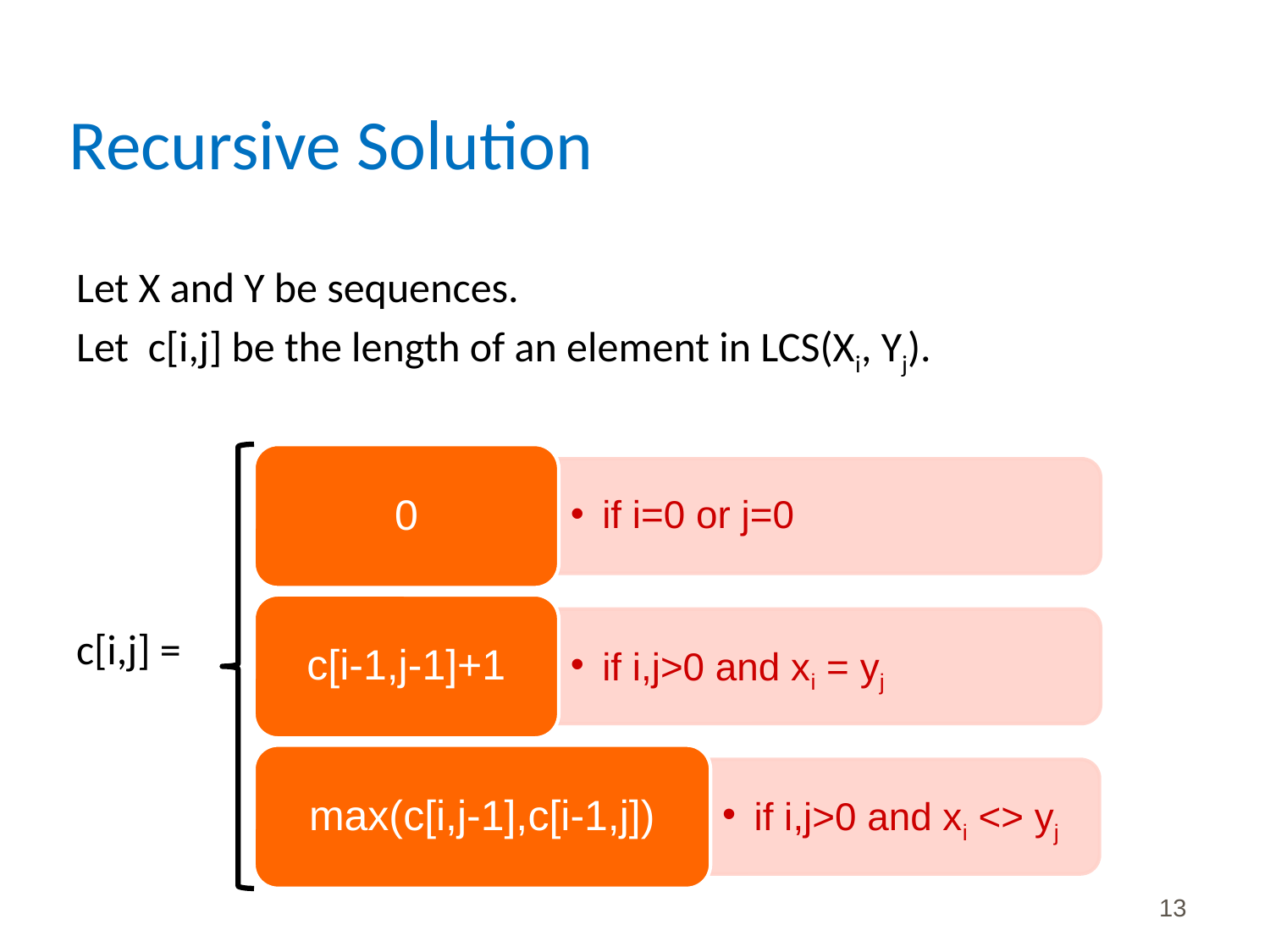

# Recursive Solution
Let X and Y be sequences.
Let  c[i,j] be the length of an element in LCS(Xi, Yj).

c[i,j] =

0
if i=0 or j=0

c[i-1,j-1]+1
if i,j>0 and xi = yj

max(c[i,j-1],c[i-1,j])
if i,j>0 and xi <> yj
13